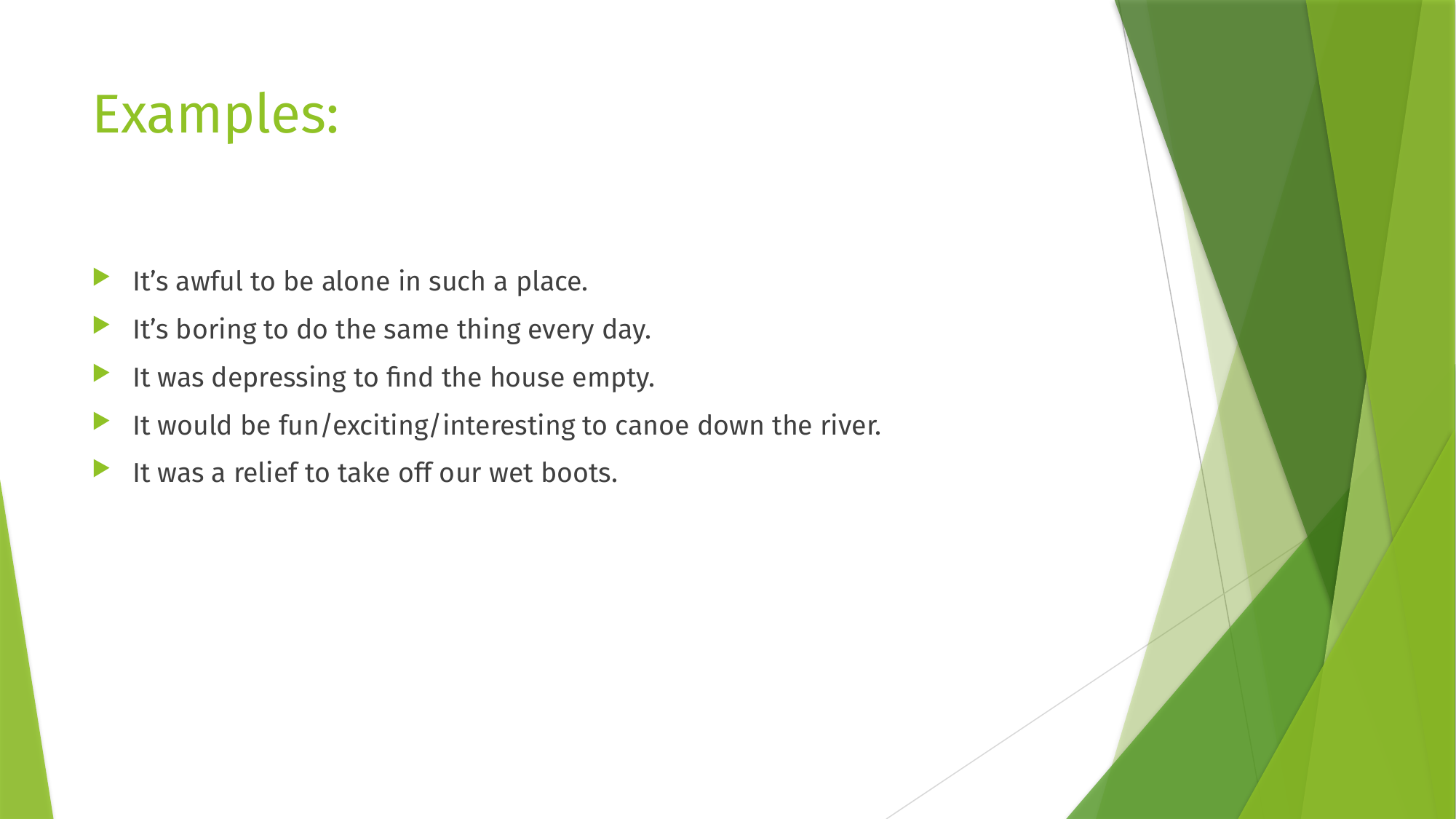

# Examples:
It’s awful to be alone in such a place.
It’s boring to do the same thing every day.
It was depressing to find the house empty.
It would be fun/exciting/interesting to canoe down the river.
It was a relief to take off our wet boots.